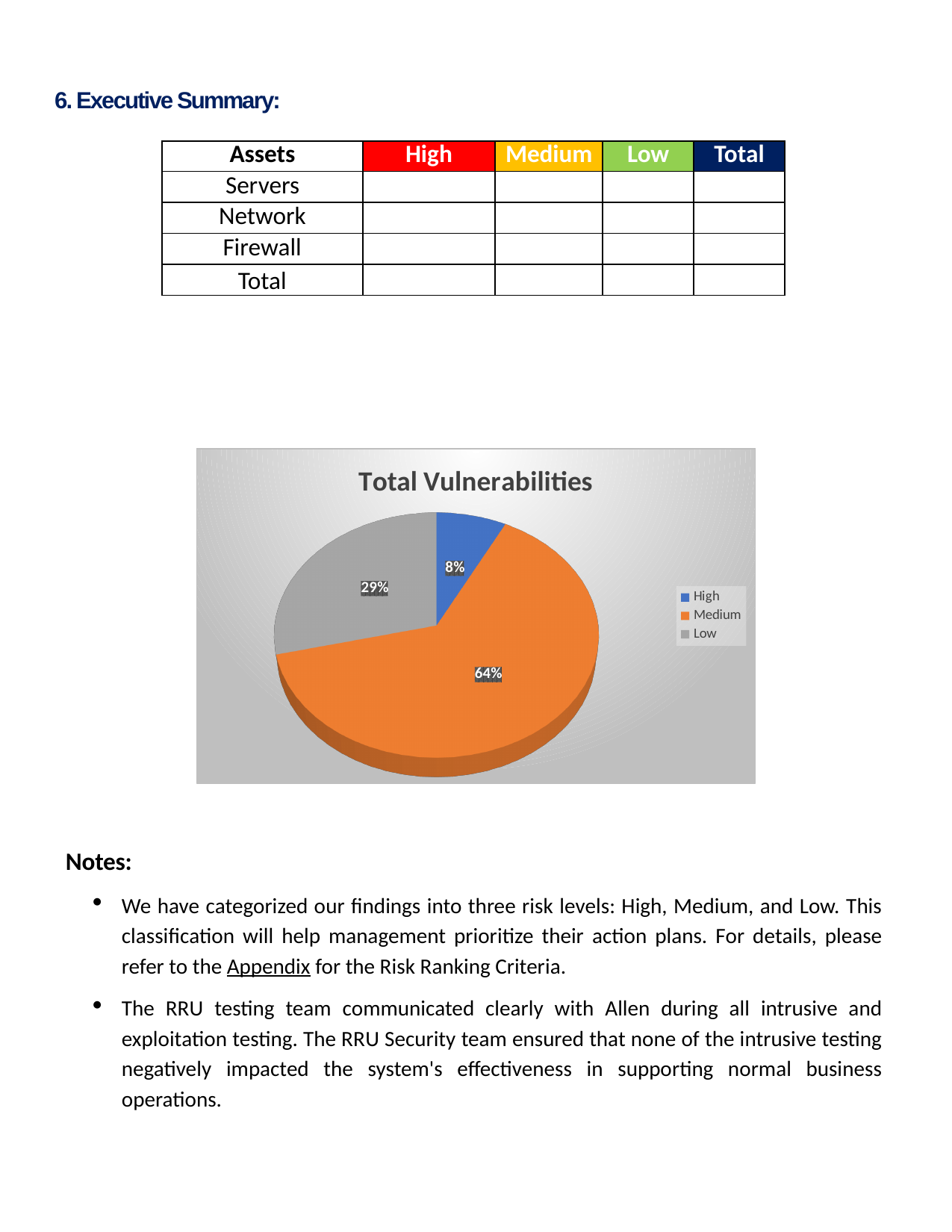

6. Executive Summary:
| Assets | High | Medium | Low | Total |
| --- | --- | --- | --- | --- |
| Servers |  |  |  |  |
| Network |  |  |  |  |
| Firewall |  |  |  |  |
| Total |  |  |  |  |

[unsupported chart]

Notes:
We have categorized our findings into three risk levels: High, Medium, and Low. This classification will help management prioritize their action plans. For details, please refer to the Appendix for the Risk Ranking Criteria.
The RRU testing team communicated clearly with Allen during all intrusive and exploitation testing. The RRU Security team ensured that none of the intrusive testing negatively impacted the system's effectiveness in supporting normal business operations.
12
© 2025 Emicron and/or its affiliates. All rights reserved.